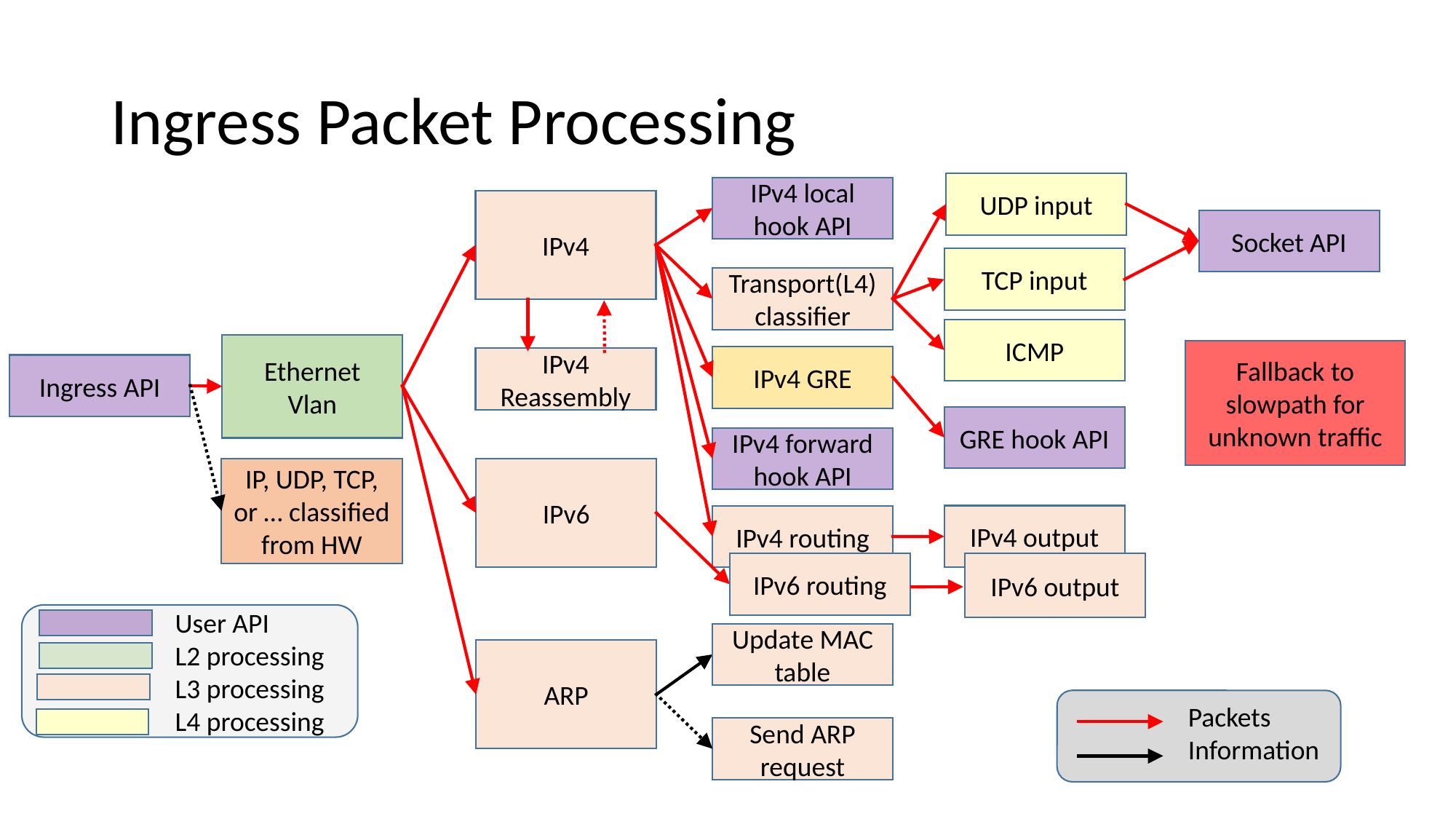

# Ingress Packet Processing
UDP input
IPv4 local hook API
IPv4
Socket API
TCP input
Transport(L4) classifier
ICMP
Ethernet
Vlan
Fallback to slowpath for unknown traffic
IPv4 GRE
IPv4 Reassembly
Ingress API
GRE hook API
IPv4 forward hook API
IP, UDP, TCP, or … classified from HW
IPv6
IPv4 output
IPv4 routing
IPv6 routing
IPv6 output
User API
L2 processing
L3 processing
L4 processing

Update MAC table
ARP

Packets
Information

Send ARP request